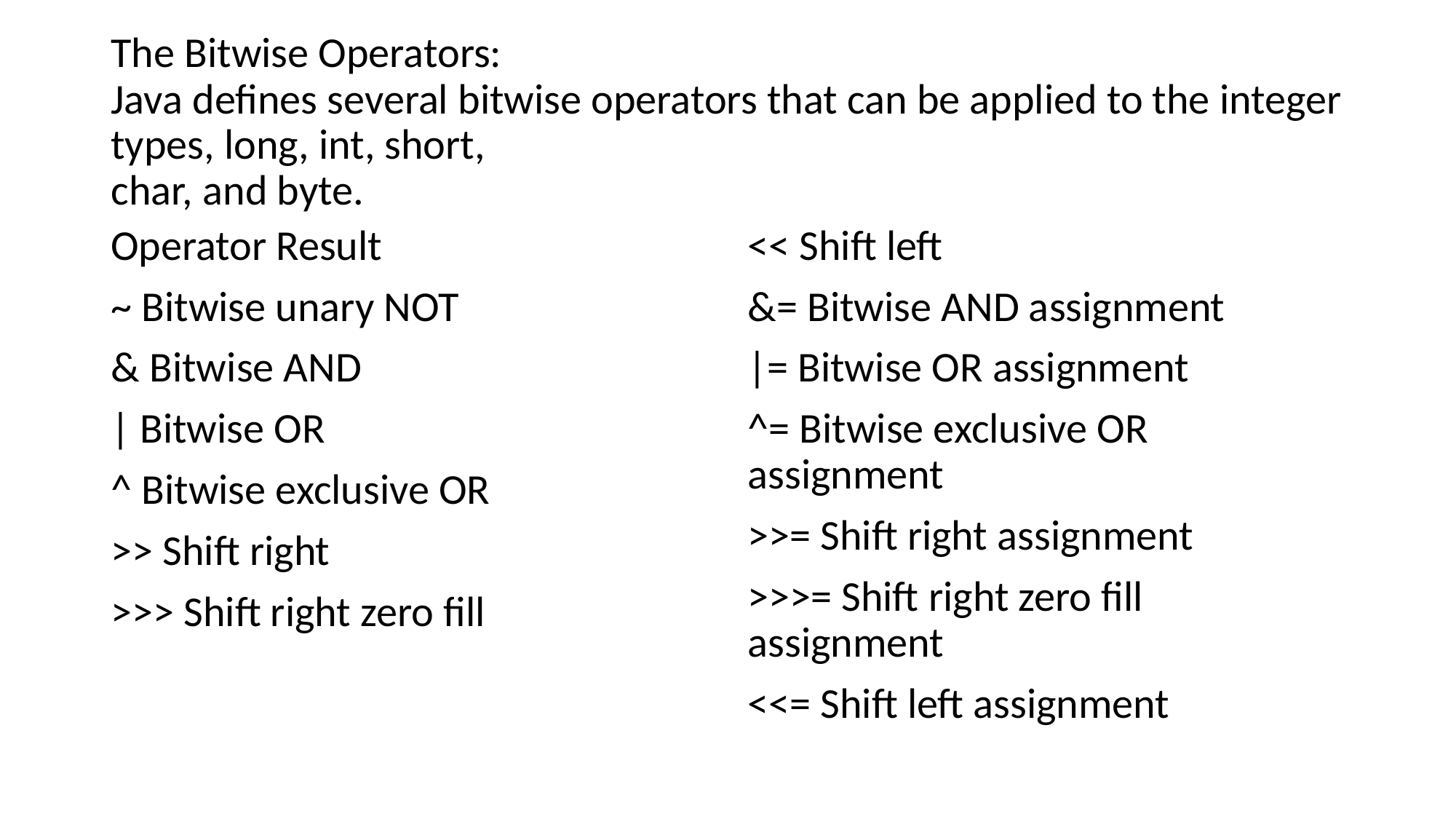

# The Bitwise Operators: Java defines several bitwise operators that can be applied to the integer types, long, int, short, char, and byte.
Operator Result
~ Bitwise unary NOT
& Bitwise AND
| Bitwise OR
^ Bitwise exclusive OR
>> Shift right
>>> Shift right zero fill
<< Shift left
&= Bitwise AND assignment
|= Bitwise OR assignment
^= Bitwise exclusive OR assignment
>>= Shift right assignment
>>>= Shift right zero fill assignment
<<= Shift left assignment